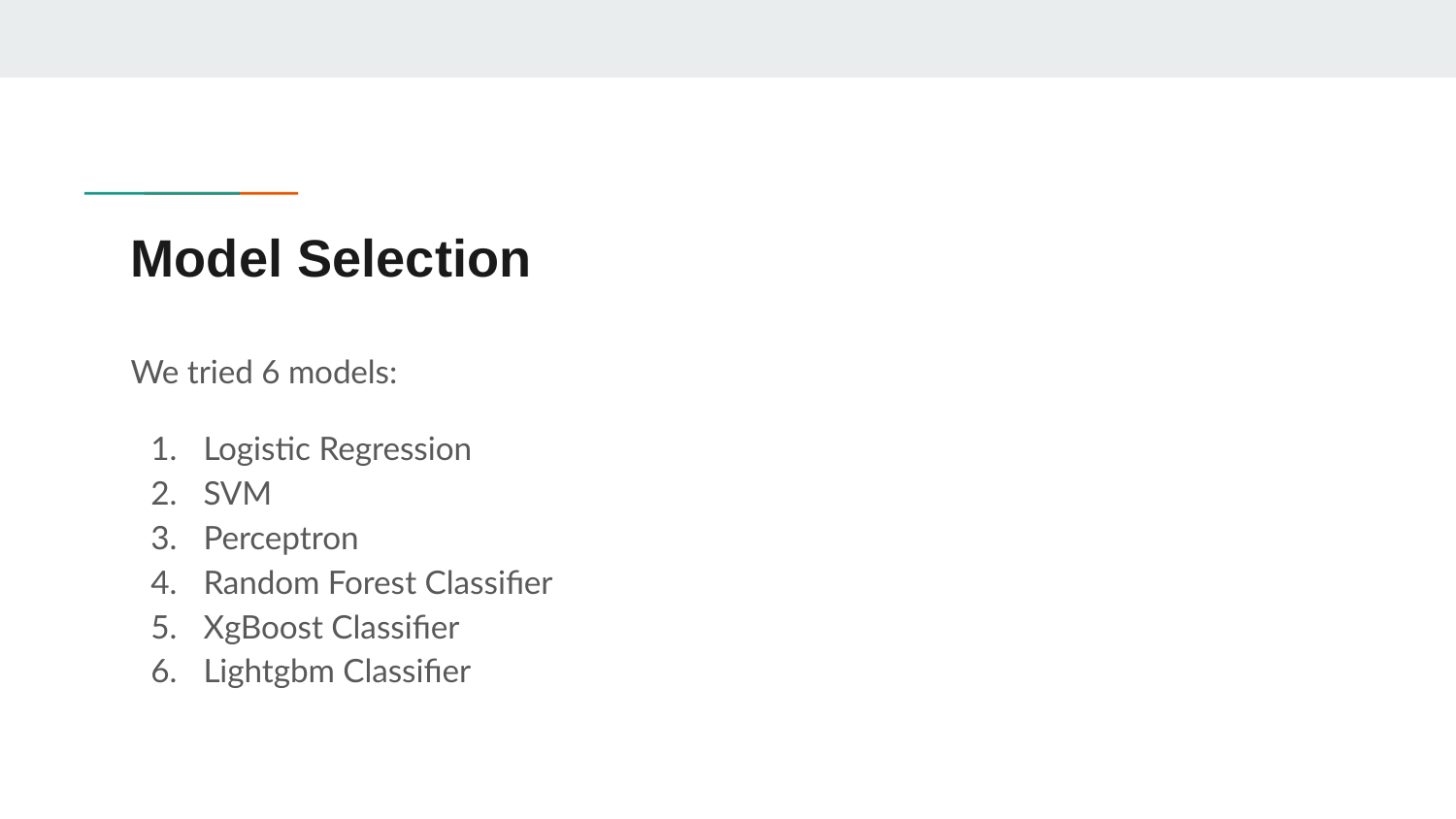

# Model Selection
We tried 6 models:
Logistic Regression
SVM
Perceptron
Random Forest Classifier
XgBoost Classifier
Lightgbm Classifier